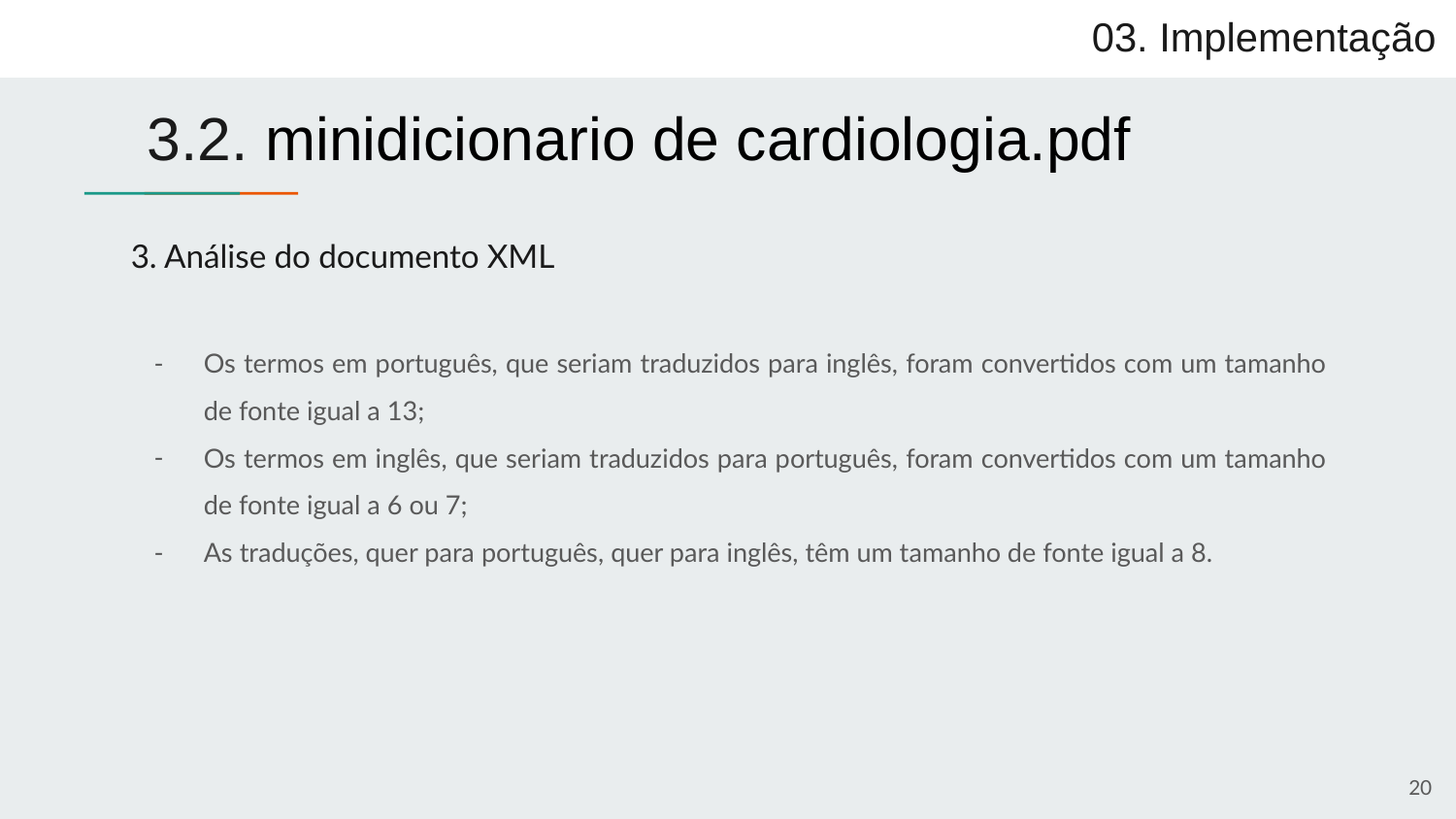

# 03. Implementação
 3.2. minidicionario de cardiologia.pdf
3. Análise do documento XML
Os termos em português, que seriam traduzidos para inglês, foram convertidos com um tamanho de fonte igual a 13;
Os termos em inglês, que seriam traduzidos para português, foram convertidos com um tamanho de fonte igual a 6 ou 7;
As traduções, quer para português, quer para inglês, têm um tamanho de fonte igual a 8.
20